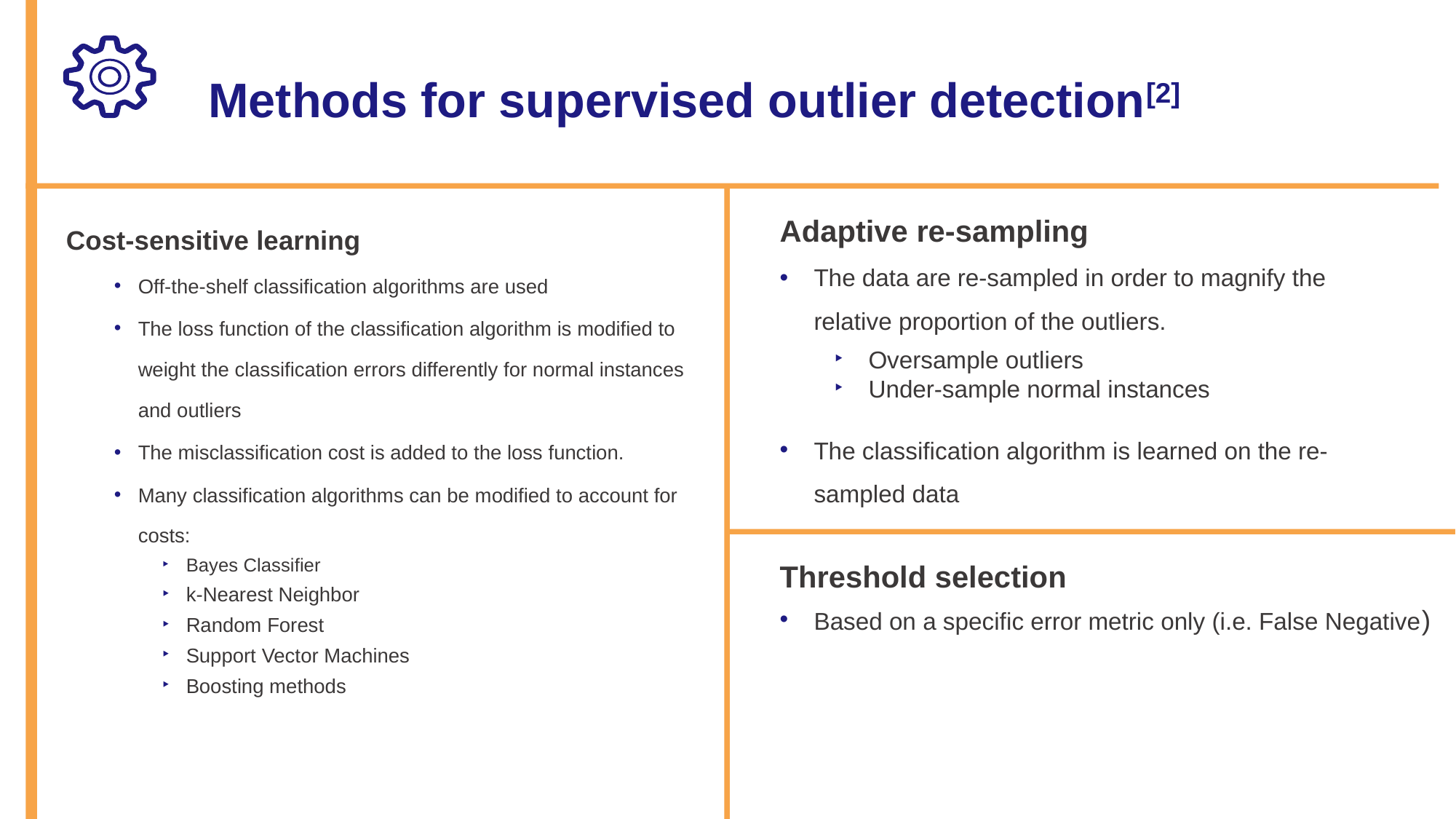

Methods for supervised outlier detection[2]

Cost-sensitive learning
Off-the-shelf classification algorithms are used
The loss function of the classification algorithm is modified to weight the classification errors differently for normal instances and outliers
The misclassification cost is added to the loss function.
Many classification algorithms can be modified to account for costs:
Bayes Classifier
k-Nearest Neighbor
Random Forest
Support Vector Machines
Boosting methods

Adaptive re-sampling
The data are re-sampled in order to magnify the relative proportion of the outliers.

Oversample outliers
Under-sample normal instances

The classification algorithm is learned on the re-sampled data
Threshold selection
Based on a specific error metric only (i.e. False Negative)